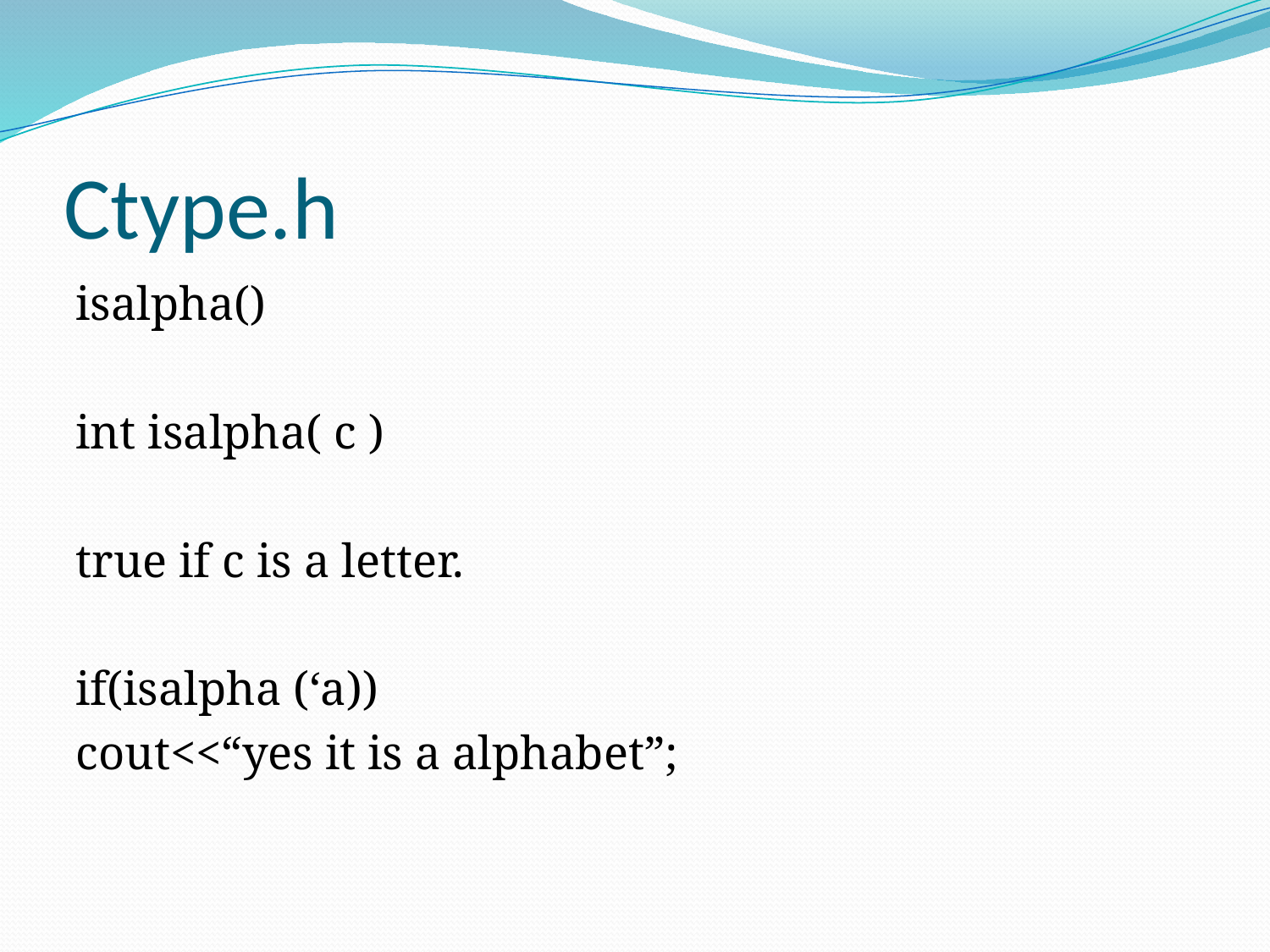

# Ctype.h
isalpha()

int isalpha( c )

true if c is a letter.

if(isalpha (‘a))
cout<<“yes it is a alphabet”;